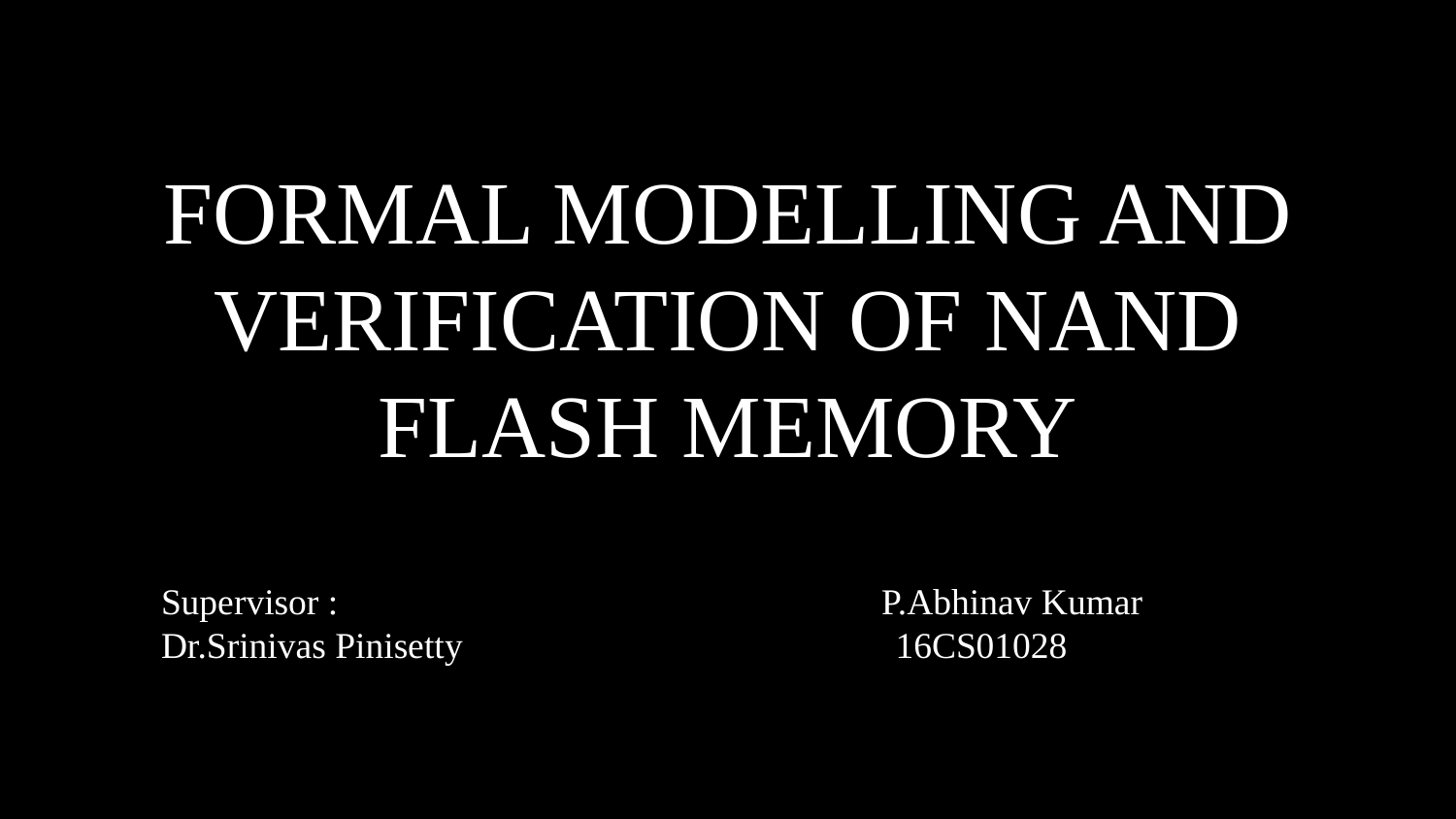

# FORMAL MODELLING AND VERIFICATION OF NAND FLASH MEMORY
Supervisor :                                                           P.Abhinav Kumar
Dr.Srinivas Pinisetty                                               16CS01028